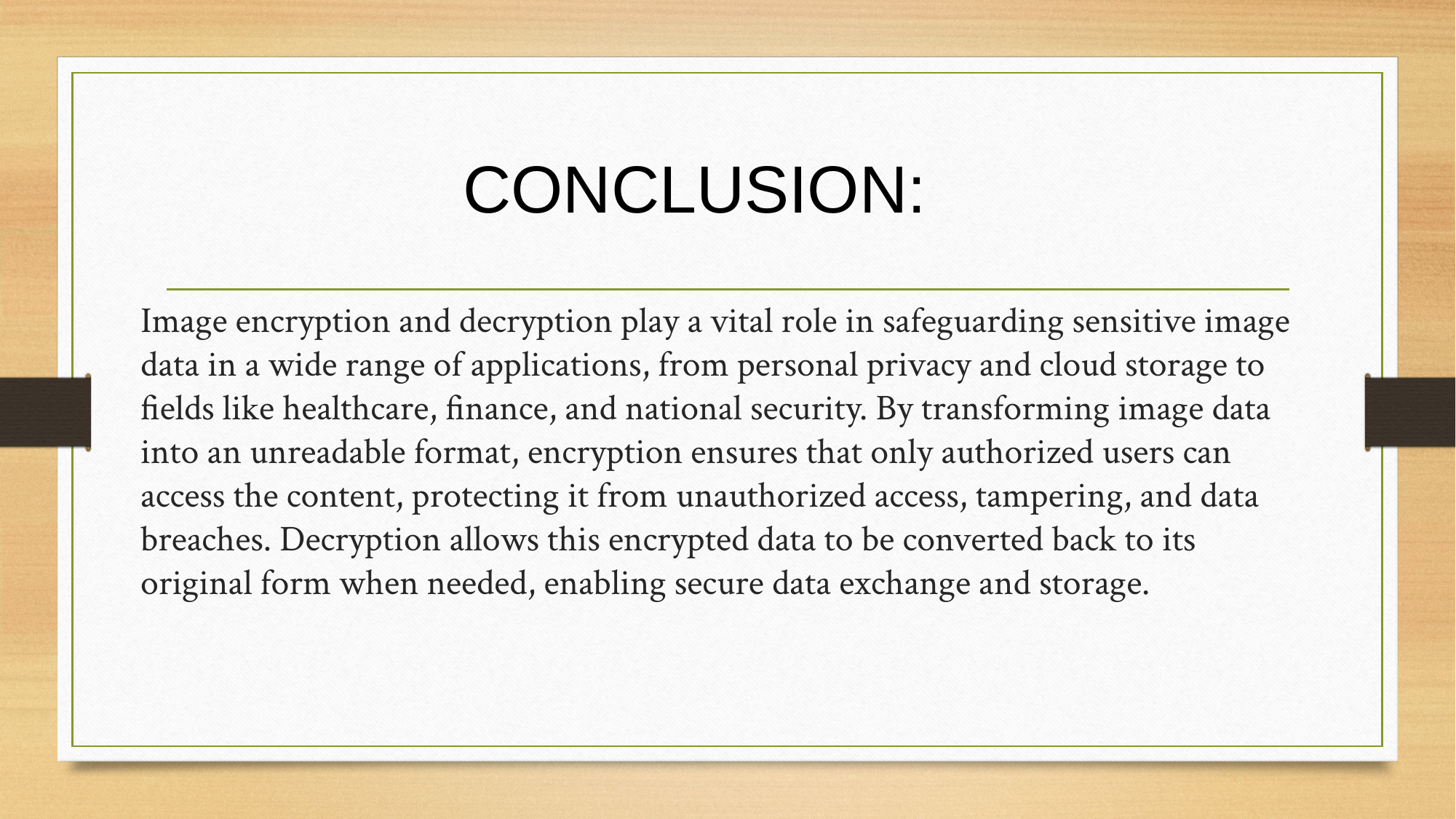

# CONCLUSION:
Image encryption and decryption play a vital role in safeguarding sensitive image data in a wide range of applications, from personal privacy and cloud storage to fields like healthcare, finance, and national security. By transforming image data into an unreadable format, encryption ensures that only authorized users can access the content, protecting it from unauthorized access, tampering, and data breaches. Decryption allows this encrypted data to be converted back to its original form when needed, enabling secure data exchange and storage.